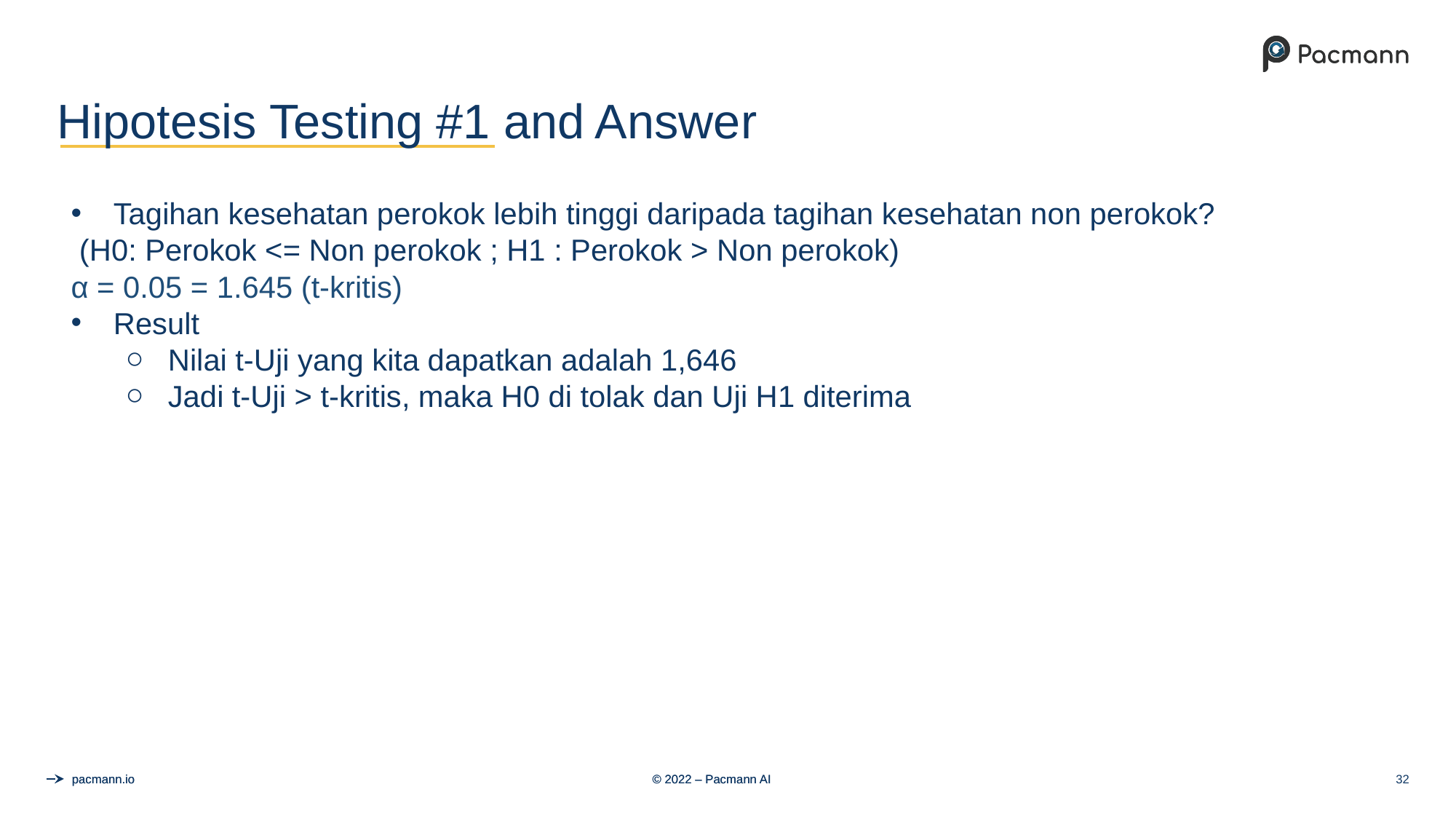

# Hipotesis Testing #1 and Answer
Tagihan kesehatan perokok lebih tinggi daripada tagihan kesehatan non perokok?
 (H0: Perokok <= Non perokok ; H1 : Perokok > Non perokok)
α = 0.05 = 1.645 (t-kritis)
Result
Nilai t-Uji yang kita dapatkan adalah 1,646
Jadi t-Uji > t-kritis, maka H0 di tolak dan Uji H1 diterima